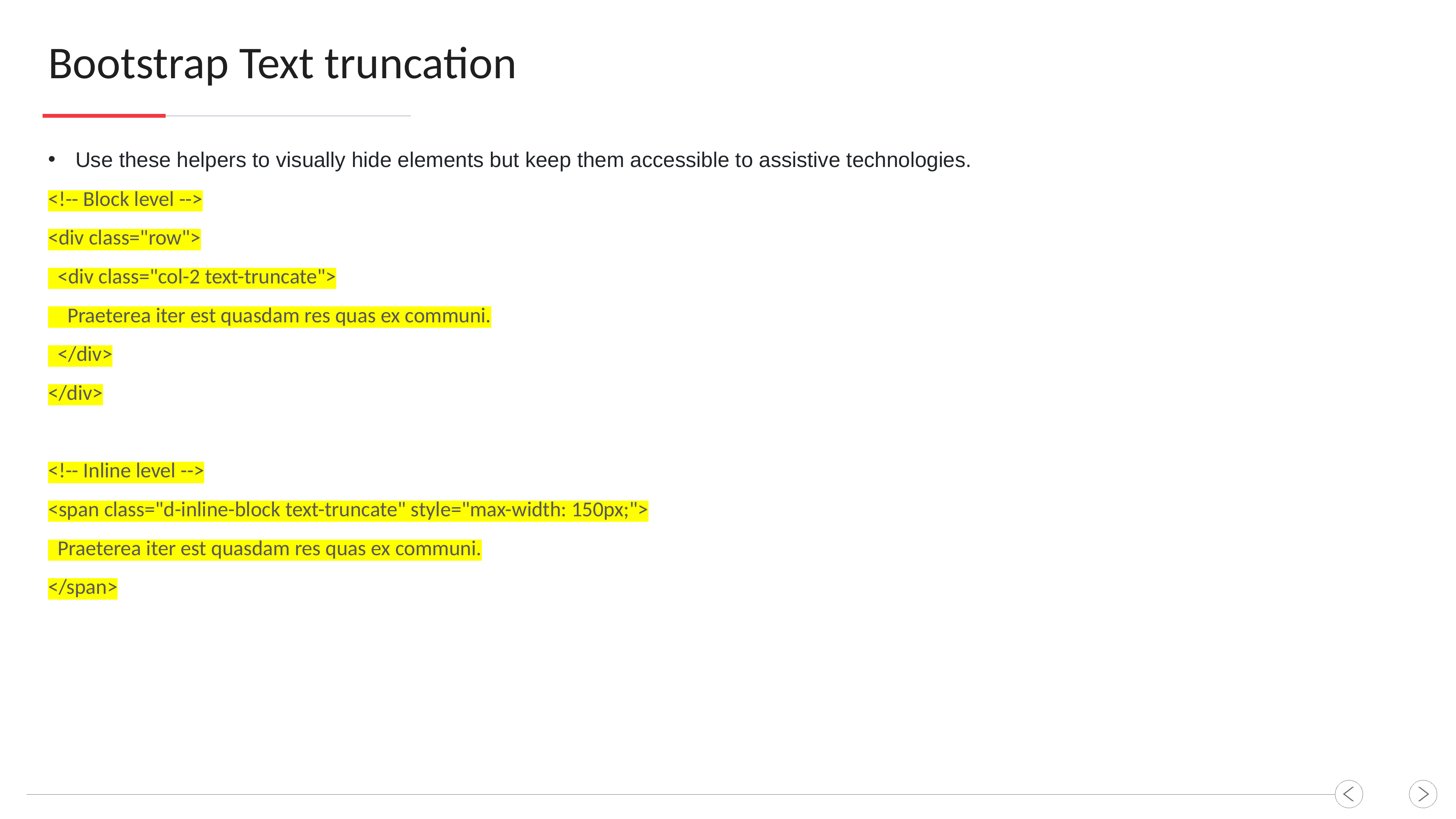

Bootstrap Text truncation
Use these helpers to visually hide elements but keep them accessible to assistive technologies.
<!-- Block level -->
<div class="row">
  <div class="col-2 text-truncate">
    Praeterea iter est quasdam res quas ex communi.
  </div>
</div>

<!-- Inline level -->
<span class="d-inline-block text-truncate" style="max-width: 150px;">
  Praeterea iter est quasdam res quas ex communi.
</span>